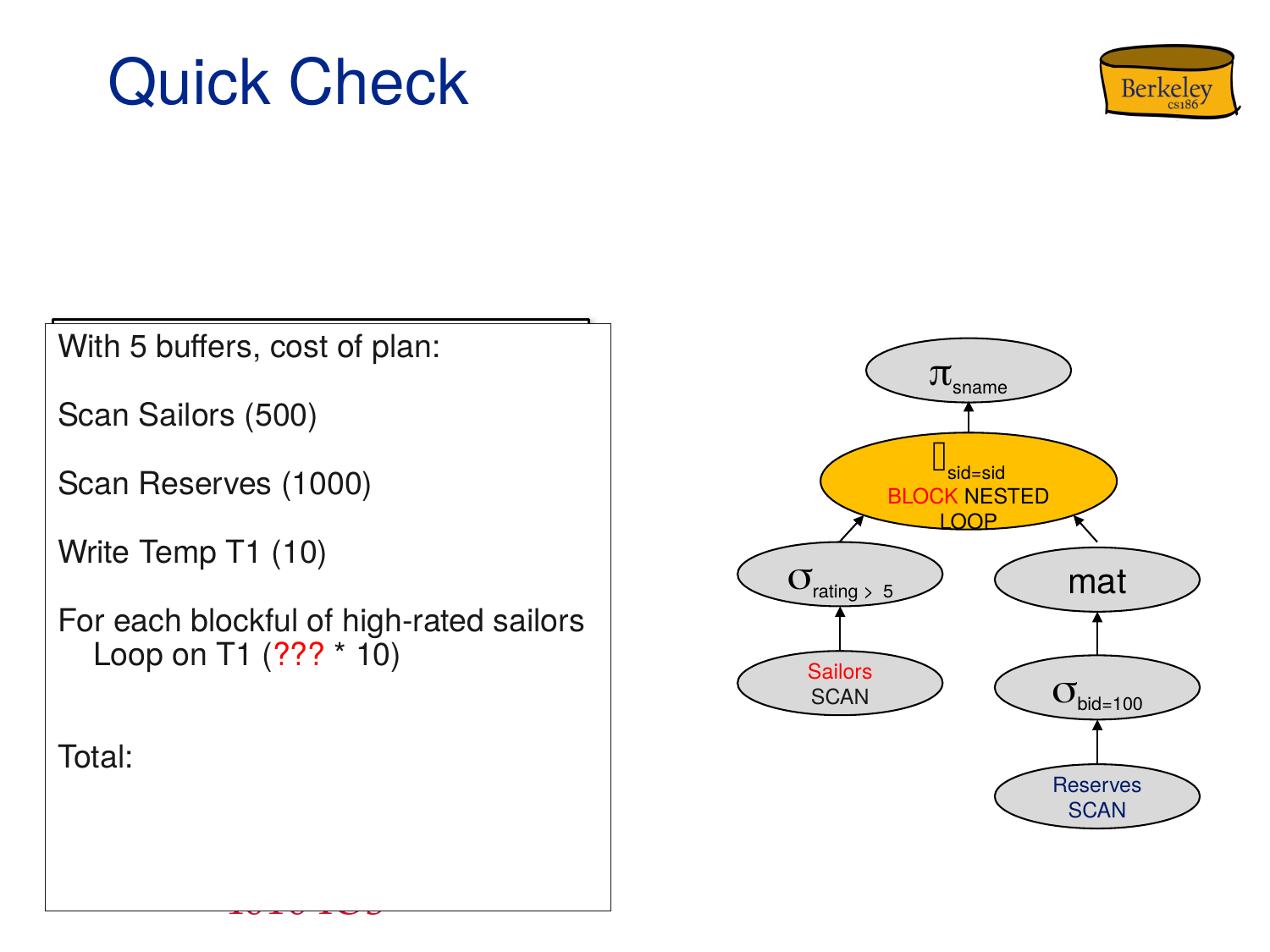

# Quick Check

With 5 buffers, cost of plan:

Scan Sailors (500)

Scan Reserves (1000)

Write Temp T1 (10)
For each blockful of high-rated sailors
    Loop on T1 (??? * 10)

Total:

πsname
πsname
⨝sid=sid
page nested loops
⨝sid=sid
block nested loop
σrating > 5
σrating > 5
mat
mat
Sailors
scan
Sailors
scan
σbid=100
σbid=100
Reserves
scan
Reserves
scan
4010 IOs